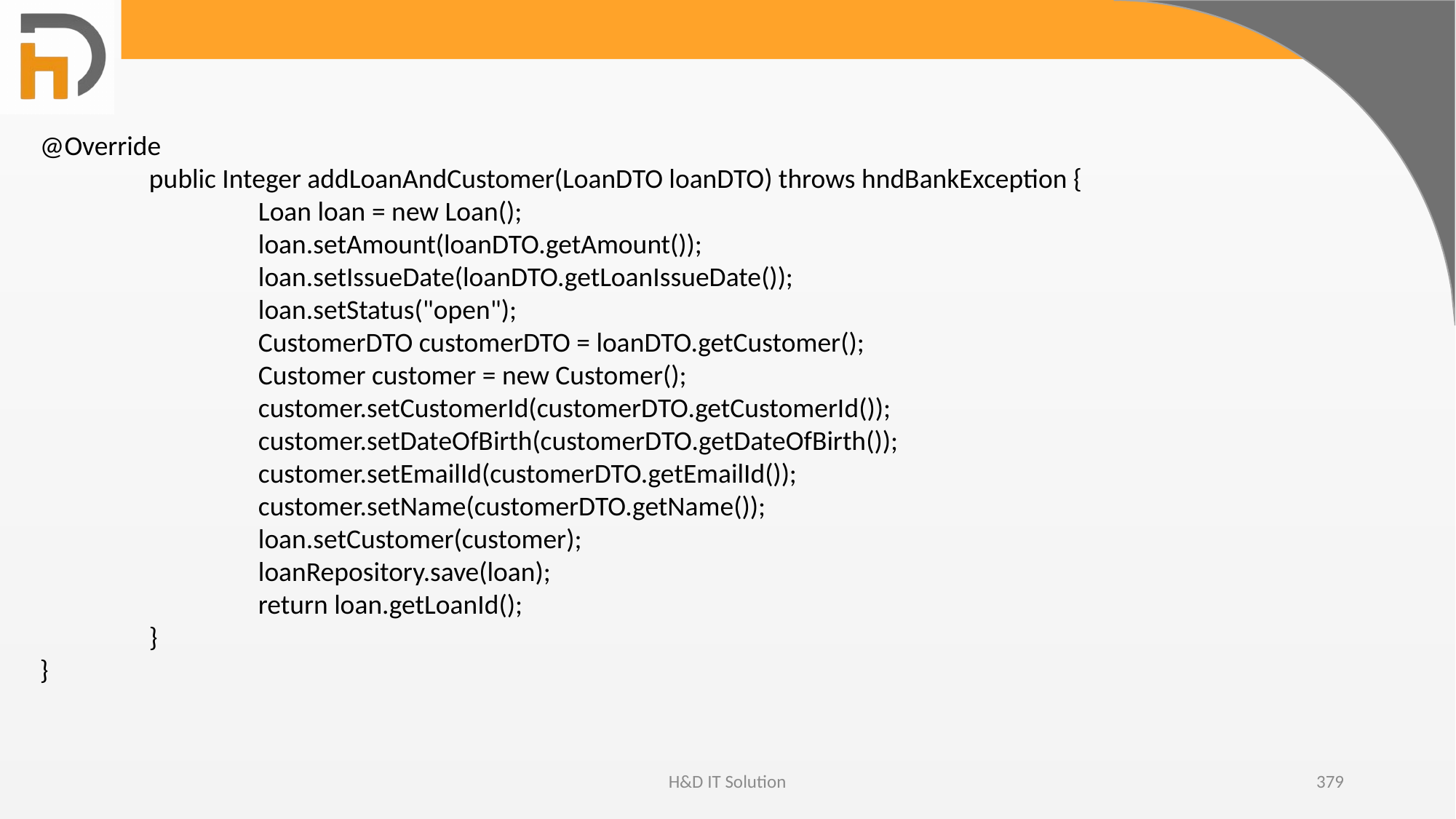

@Override
	public Integer addLoanAndCustomer(LoanDTO loanDTO) throws hndBankException {
		Loan loan = new Loan();
		loan.setAmount(loanDTO.getAmount());
		loan.setIssueDate(loanDTO.getLoanIssueDate());
		loan.setStatus("open");
		CustomerDTO customerDTO = loanDTO.getCustomer();
		Customer customer = new Customer();
		customer.setCustomerId(customerDTO.getCustomerId());
		customer.setDateOfBirth(customerDTO.getDateOfBirth());
		customer.setEmailId(customerDTO.getEmailId());
		customer.setName(customerDTO.getName());
		loan.setCustomer(customer);
		loanRepository.save(loan);
		return loan.getLoanId();
	}
}
H&D IT Solution
379